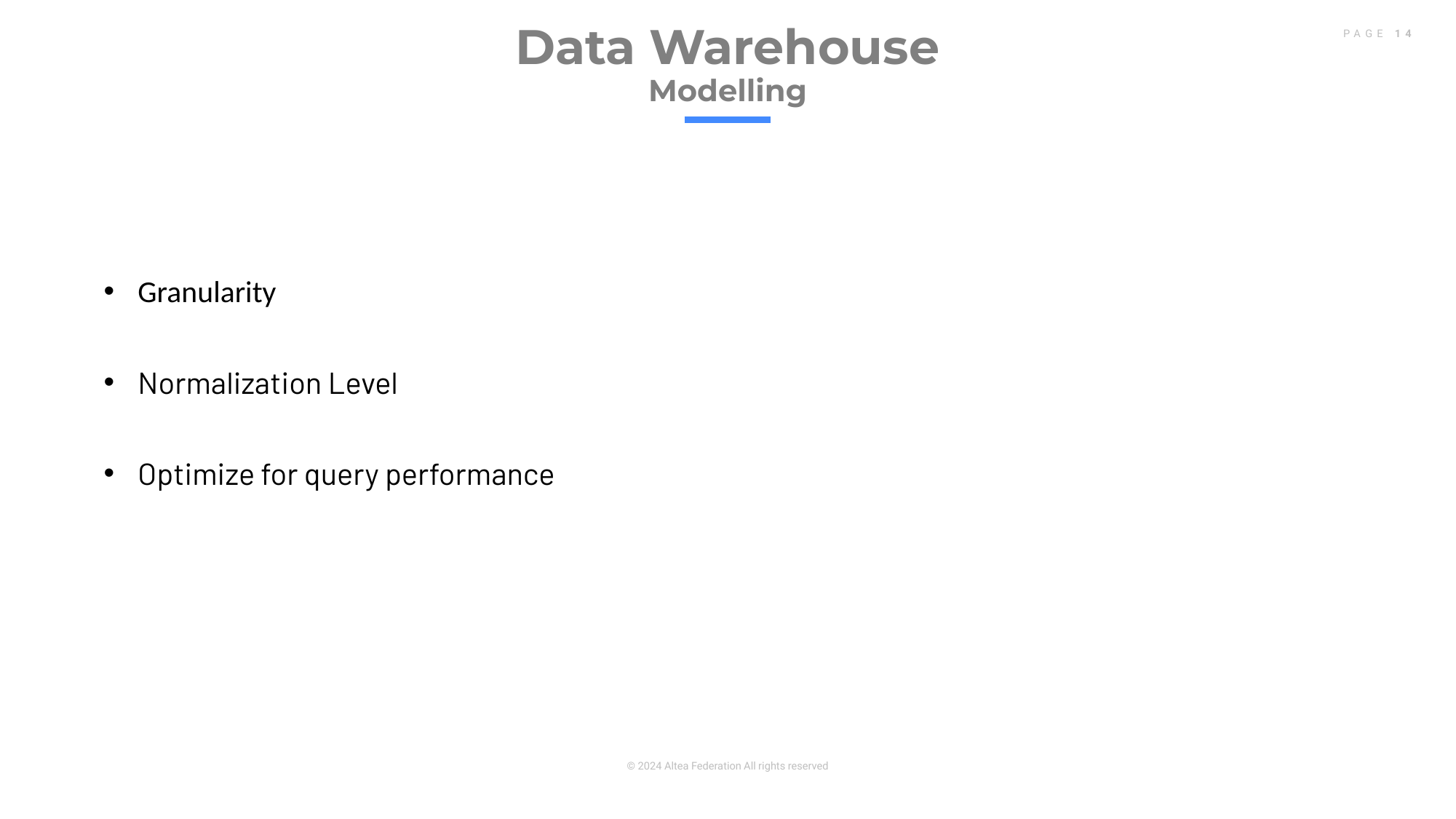

# Data Warehouse Modelling
PAGE 14
Granularity
Normalization Level
Optimize for query performance